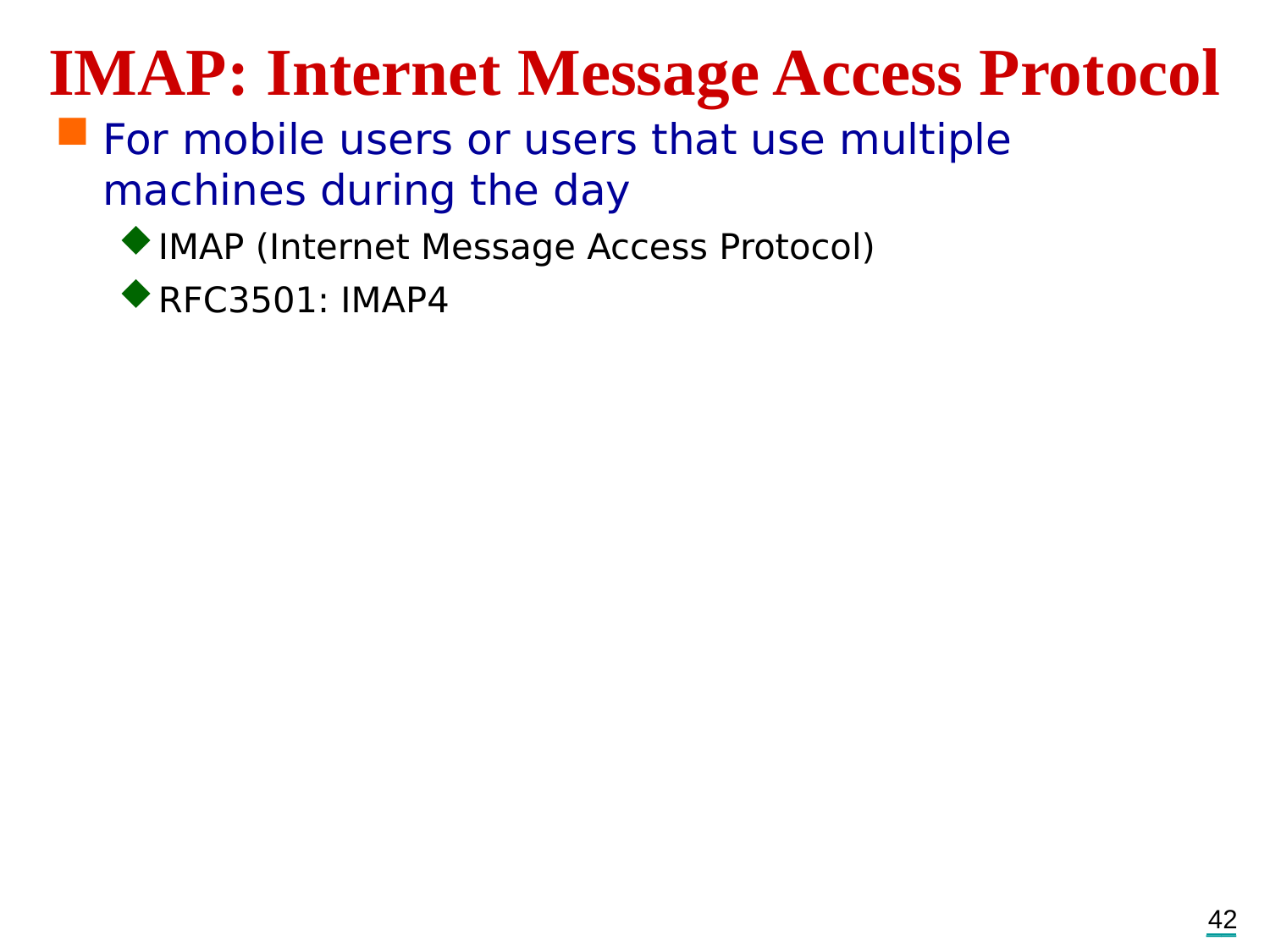

IMAP: Internet Message Access Protocol
For mobile users or users that use multiple machines during the day
IMAP (Internet Message Access Protocol)
RFC3501: IMAP4